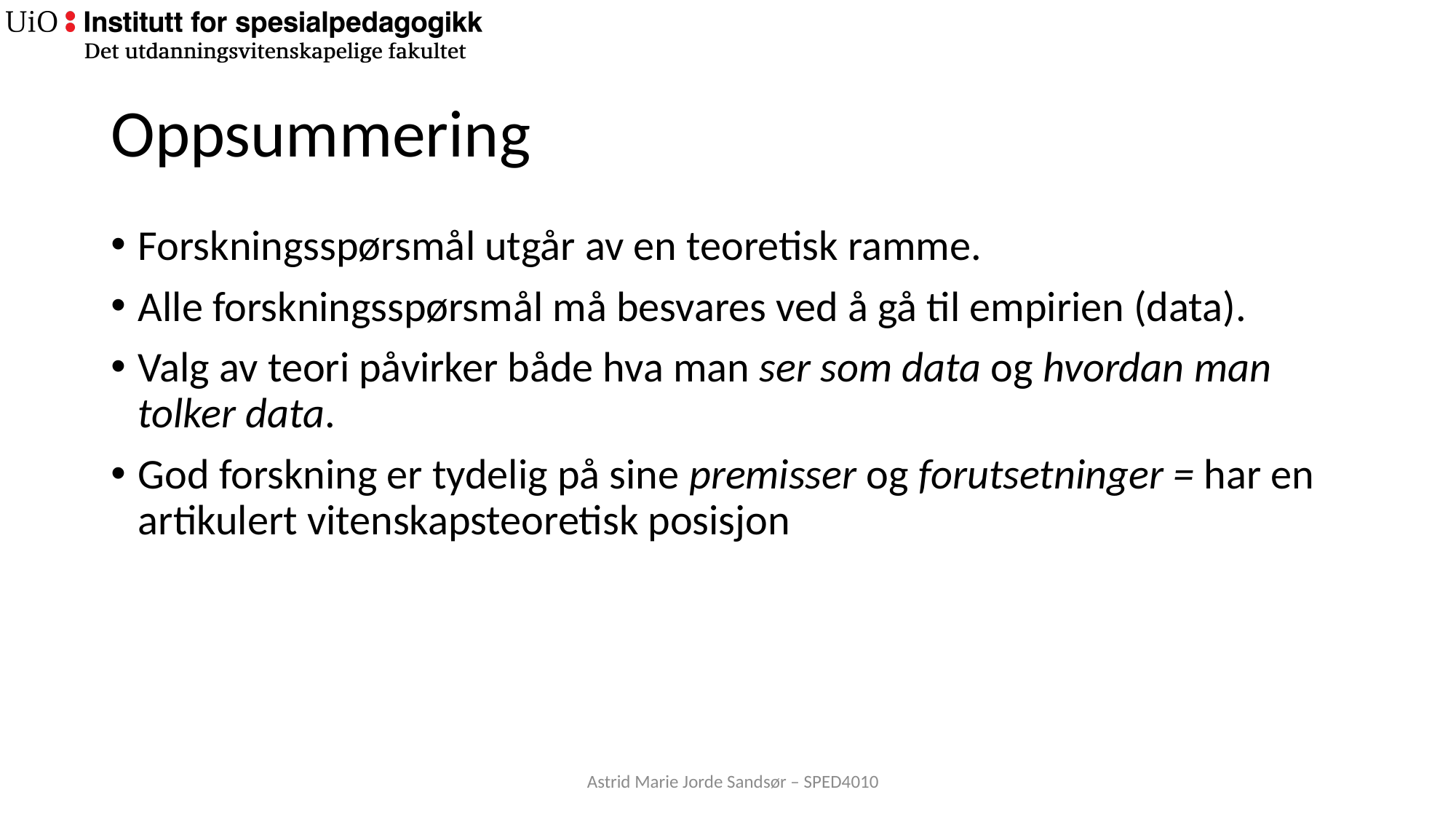

# Oppsummering
Forskningsspørsmål utgår av en teoretisk ramme.
Alle forskningsspørsmål må besvares ved å gå til empirien (data).
Valg av teori påvirker både hva man ser som data og hvordan man tolker data.
God forskning er tydelig på sine premisser og forutsetninger = har en artikulert vitenskapsteoretisk posisjon
Astrid Marie Jorde Sandsør – SPED4010